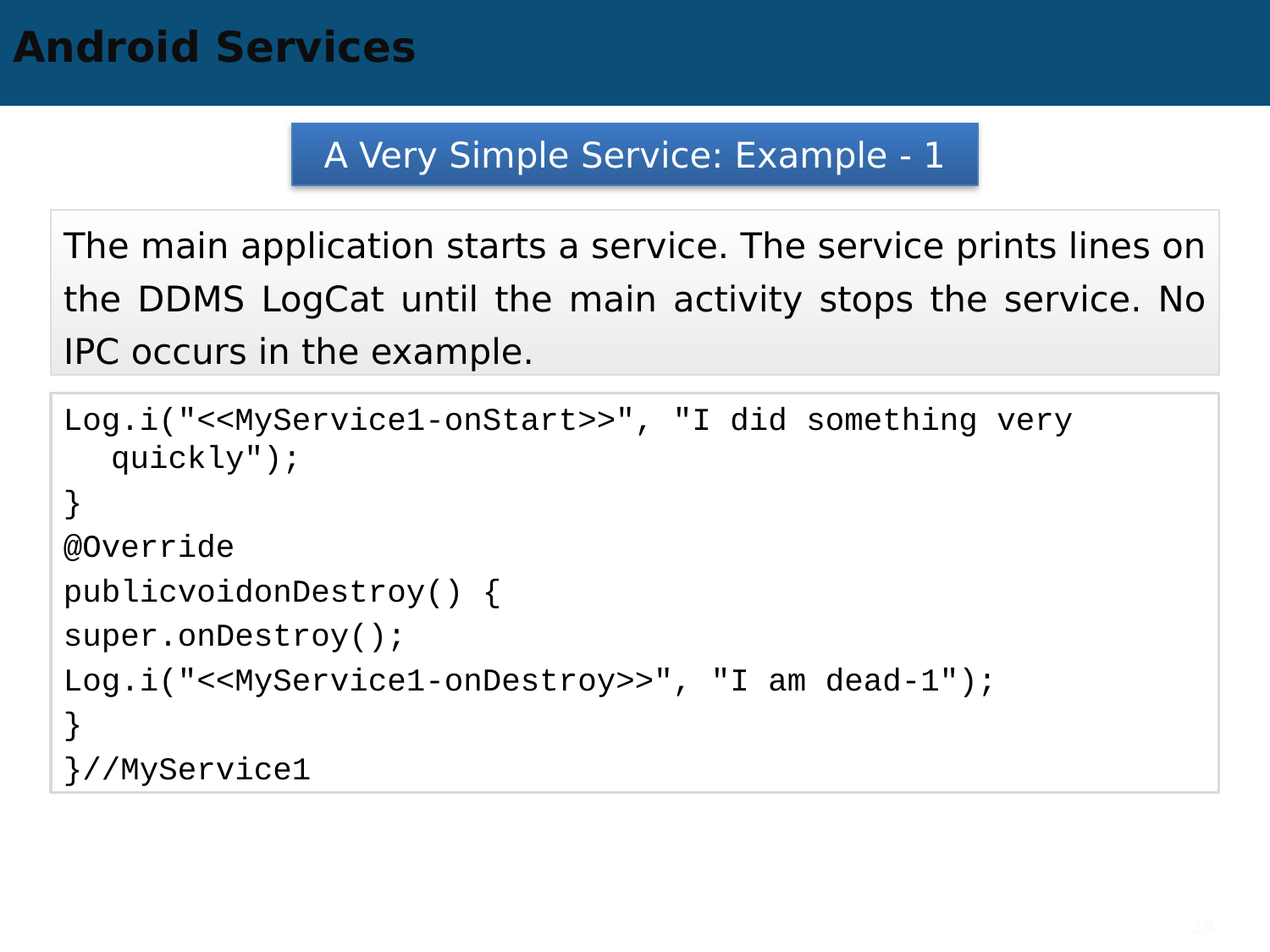

# Android Services
A Very Simple Service: Example - 1
The main application starts a service. The service prints lines on the DDMS LogCat until the main activity stops the service. No IPC occurs in the example.
Log.i("<<MyService1-onStart>>", "I did something very quickly");
}
@Override
publicvoidonDestroy() {
super.onDestroy();
Log.i("<<MyService1-onDestroy>>", "I am dead-1");
}
}//MyService1